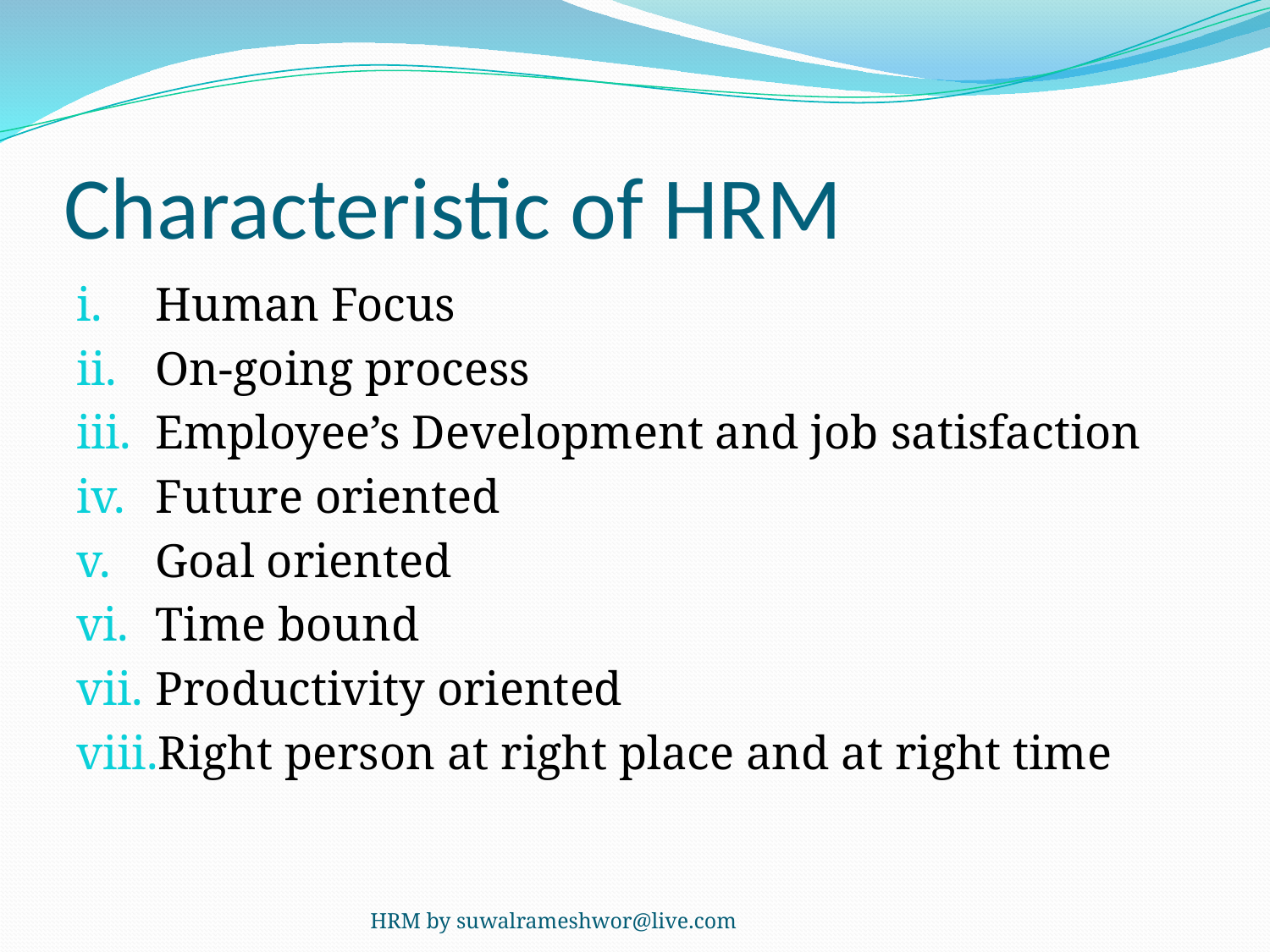

# Characteristic of HRM
Human Focus
On-going process
Employee’s Development and job satisfaction
Future oriented
Goal oriented
Time bound
Productivity oriented
Right person at right place and at right time
HRM by suwalrameshwor@live.com